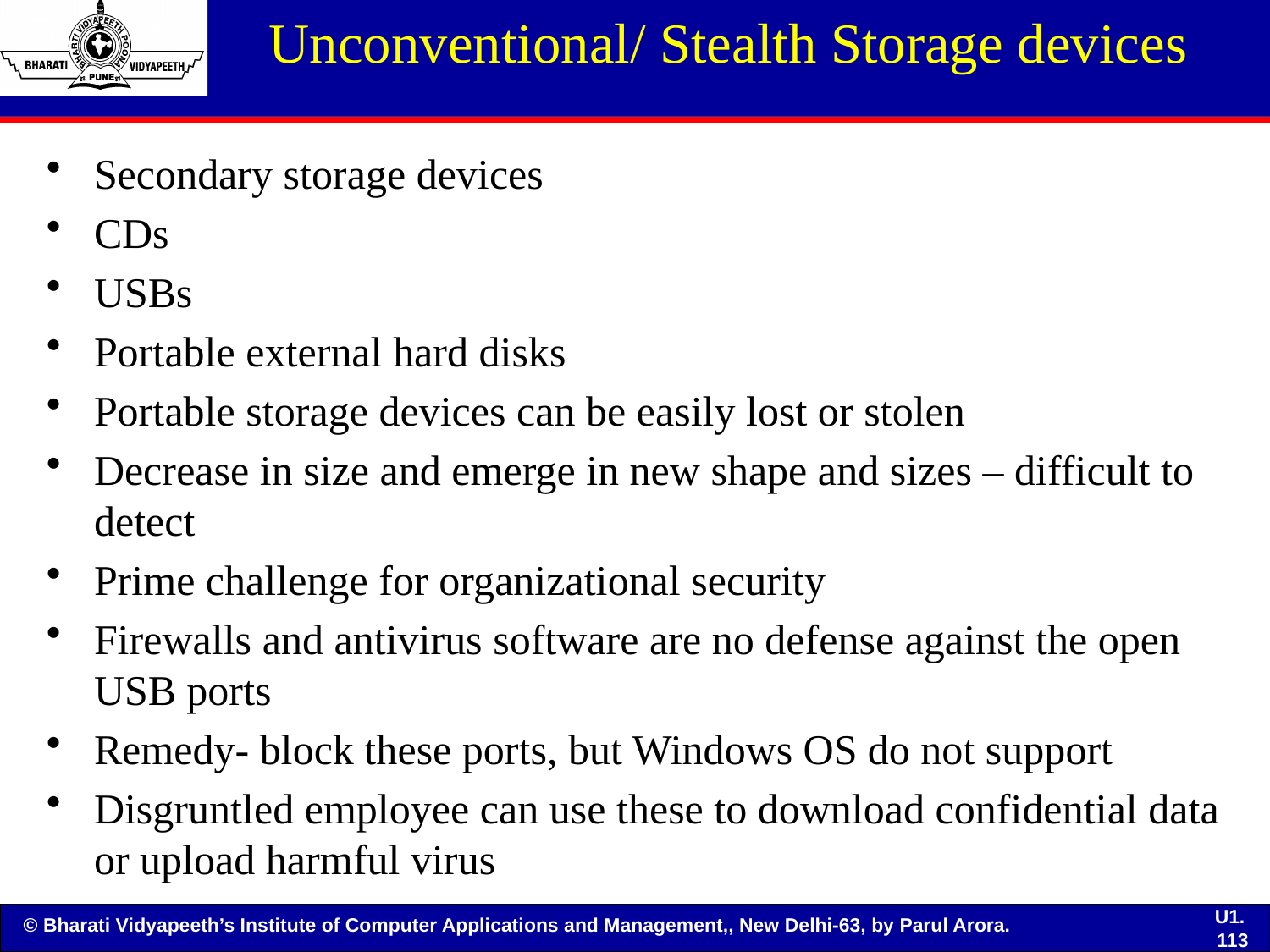

# Unconventional/ Stealth Storage devices
Secondary storage devices
CDs
USBs
Portable external hard disks
Portable storage devices can be easily lost or stolen
Decrease in size and emerge in new shape and sizes – difficult to detect
Prime challenge for organizational security
Firewalls and antivirus software are no defense against the open USB ports
Remedy- block these ports, but Windows OS do not support
Disgruntled employee can use these to download confidential data or upload harmful virus